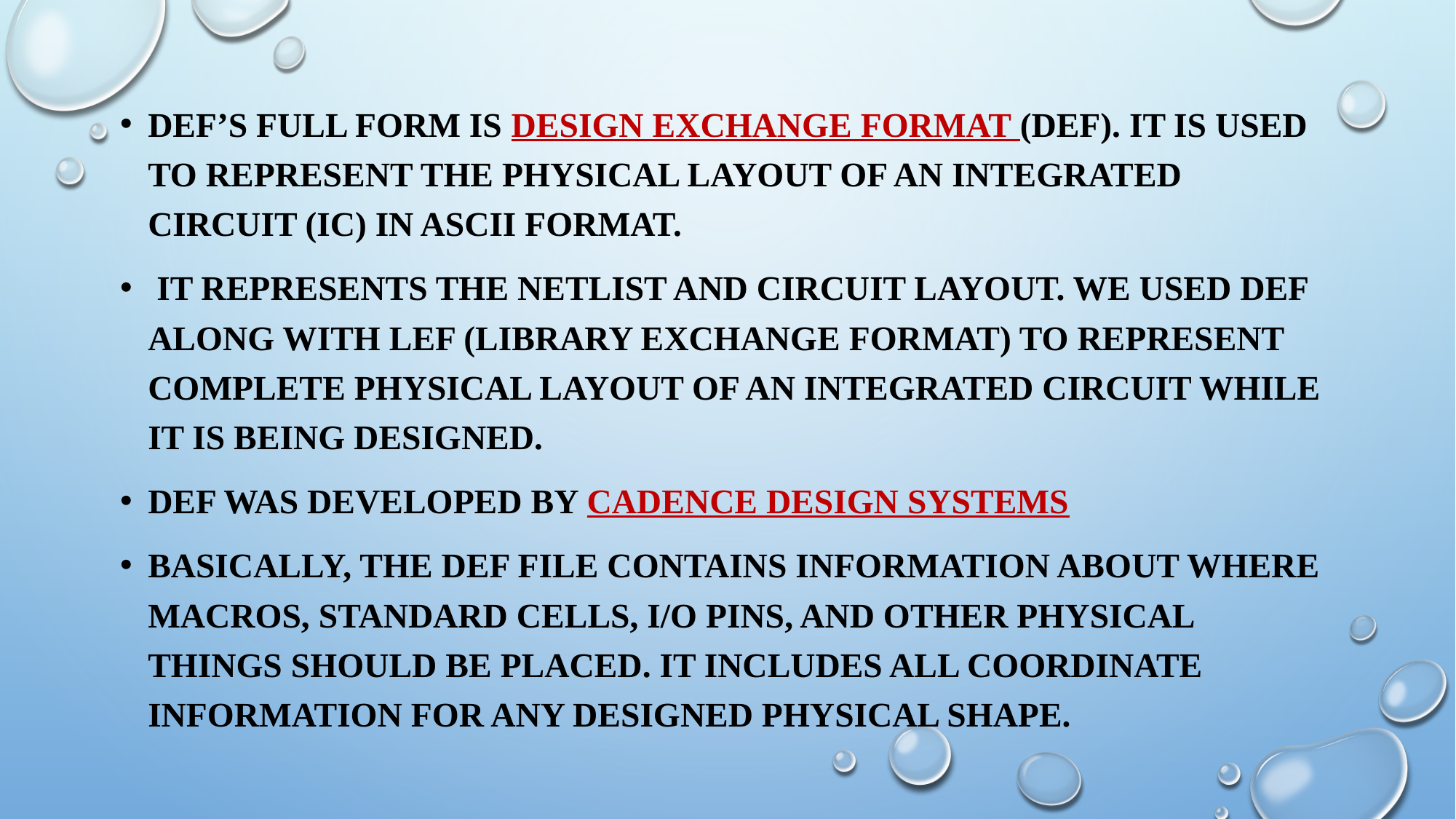

DEF’s full form is Design Exchange Format (DEF). It is used to represent the Physical layout of an Integrated Circuit (IC) in ASCII format.
 It represents the netlist and circuit layout. We used DEF along with LEF (Library Exchange Format) to represent complete physical layout of an integrated circuit while it is being designed.
DEF was developed by Cadence Design Systems
Basically, the DEF file contains information about where macros, standard cells, I/O pins, and other physical things should be placed. It includes all coordinate information for any designed physical shape.